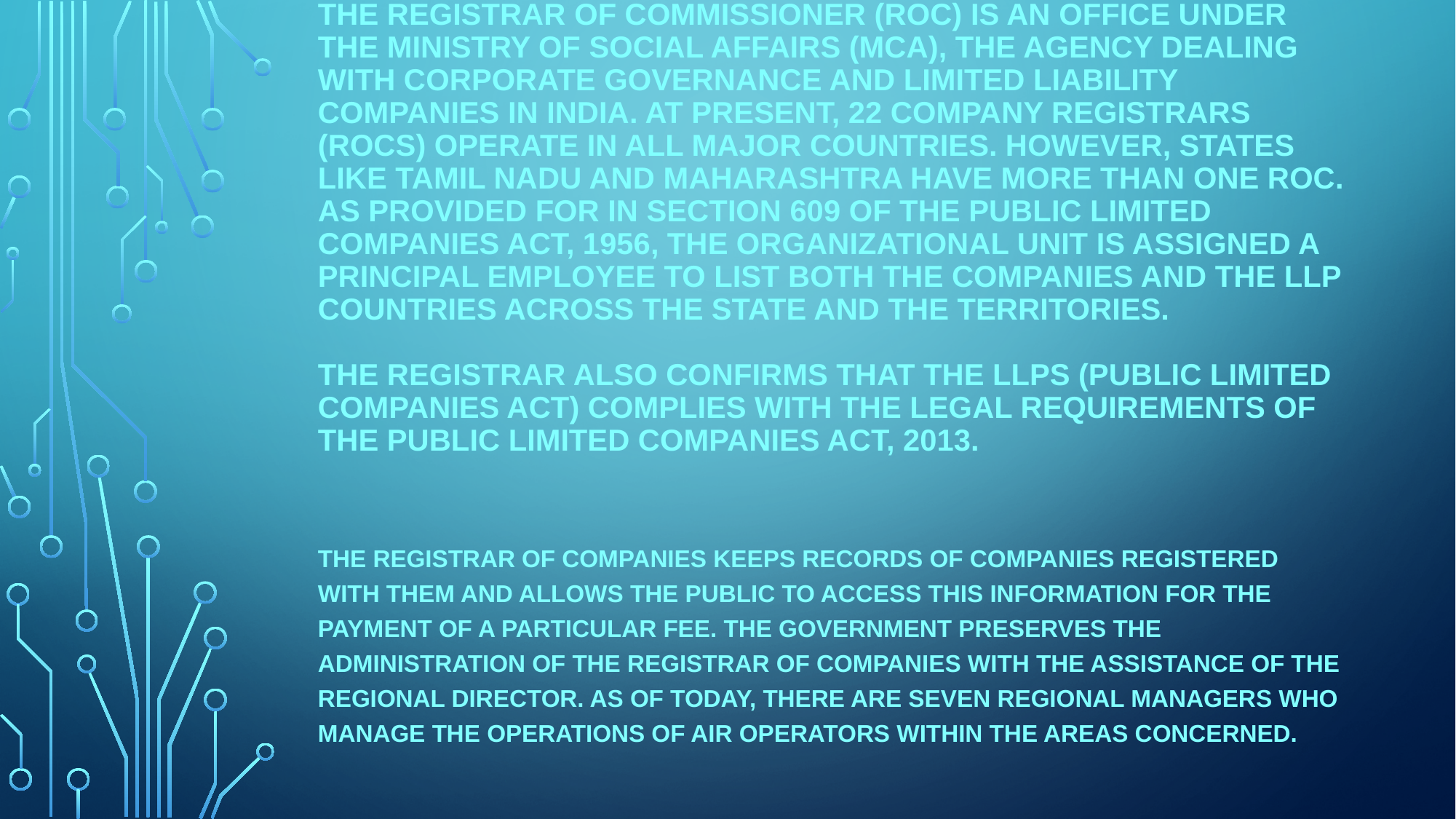

# The Registrar of Commissioner (ROC) is an office under the Ministry of Social Affairs (MCA), the agency dealing with corporate governance and limited liability companies in India. At present, 22 company registrars (ROCs) operate in all major countries. However, states like Tamil Nadu and Maharashtra have more than one ROC. As provided for in Section 609 of the Public Limited Companies Act, 1956, the organizational unit is assigned a principal employee to list both the companies and the LLP countries across the state and the territories. The Registrar also confirms that the LLPs (Public Limited Companies Act) complies with the legal requirements of the Public Limited Companies Act, 2013.
The Registrar of Companies keeps records of companies registered with them and allows the public to access this information for the payment of a particular fee. The government preserves the administration of the Registrar of Companies with the assistance of the Regional Director. As of today, there are seven regional managers who manage the operations of air operators within the areas concerned.